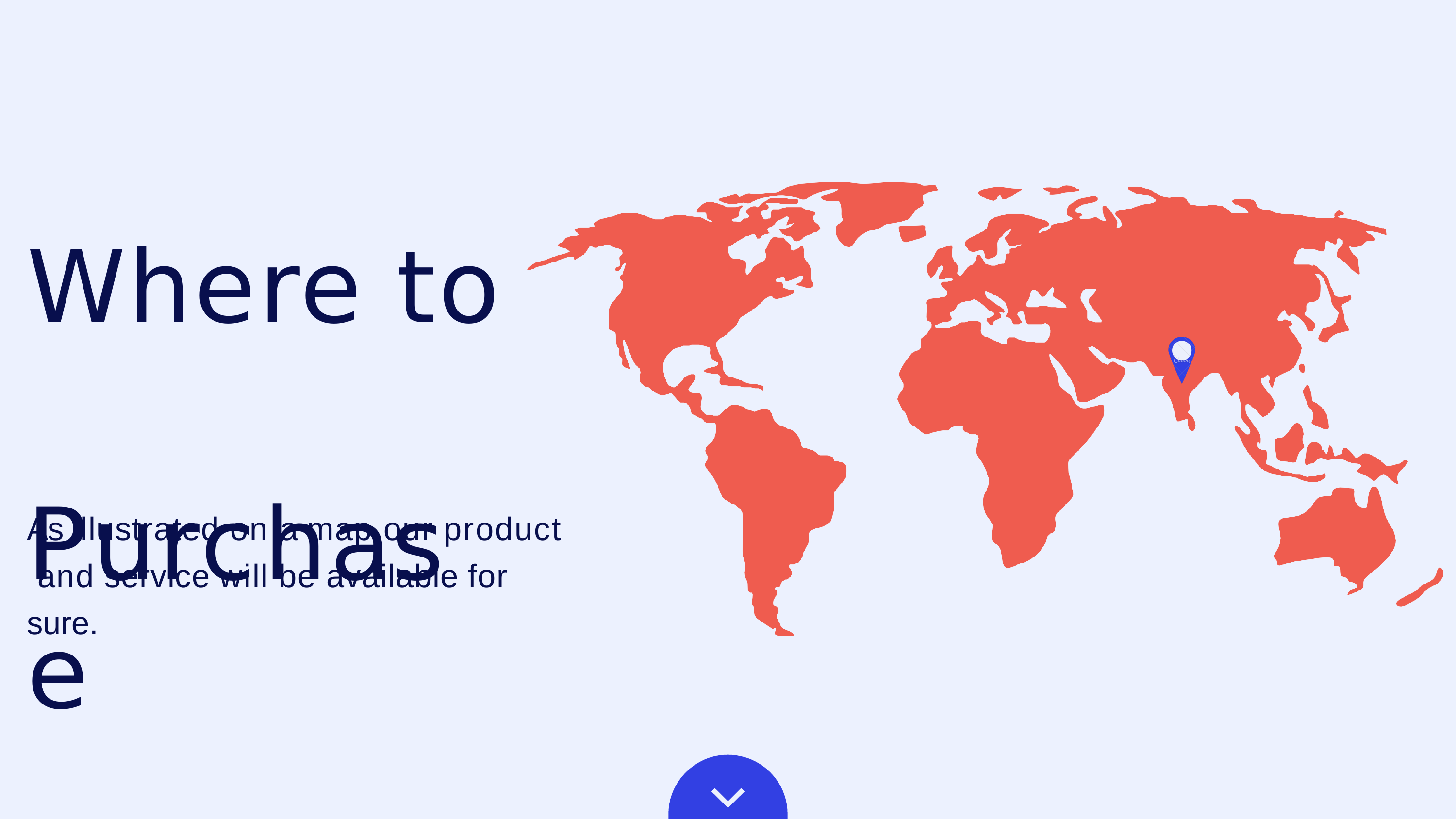

Where to  Purchase
As illustrated on a map our product  and service will be available for sure.